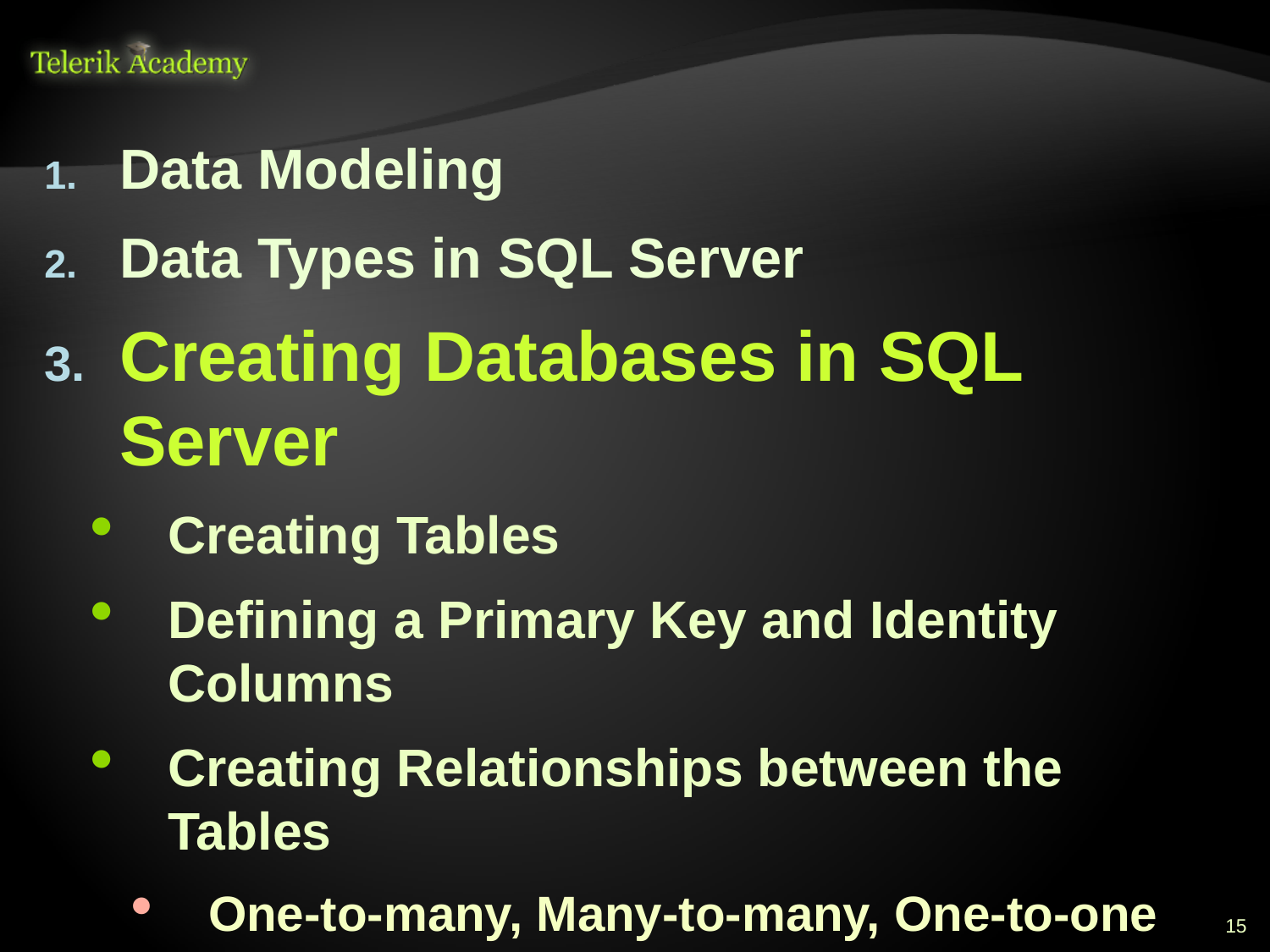

Data Modeling
Data Types in SQL Server
Creating Databases in SQL Server
Creating Tables
Defining a Primary Key and Identity Columns
Creating Relationships between the Tables
One-to-many, Many-to-many, One-to-one
Naming Conventions
Data Modeling in MySQL Workbench
15